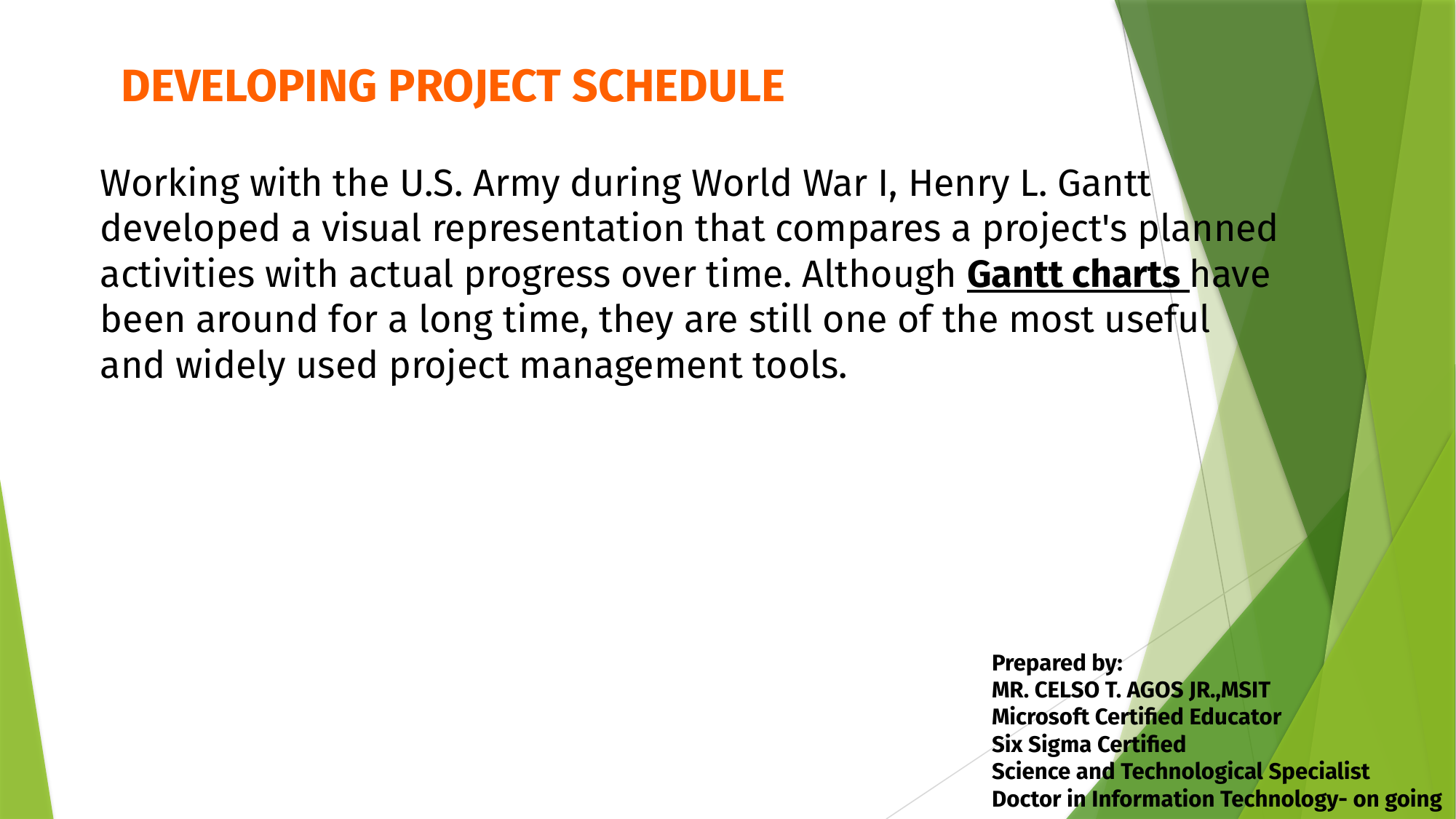

Developing project schedule
Working with the U.S. Army during World War I, Henry L. Gantt developed a visual representation that compares a project's planned activities with actual progress over time. Although Gantt charts have been around for a long time, they are still one of the most useful and widely used project management tools.
Prepared by:
MR. CELSO T. AGOS JR.,MSIT
Microsoft Certified Educator
Six Sigma Certified
Science and Technological Specialist
Doctor in Information Technology- on going